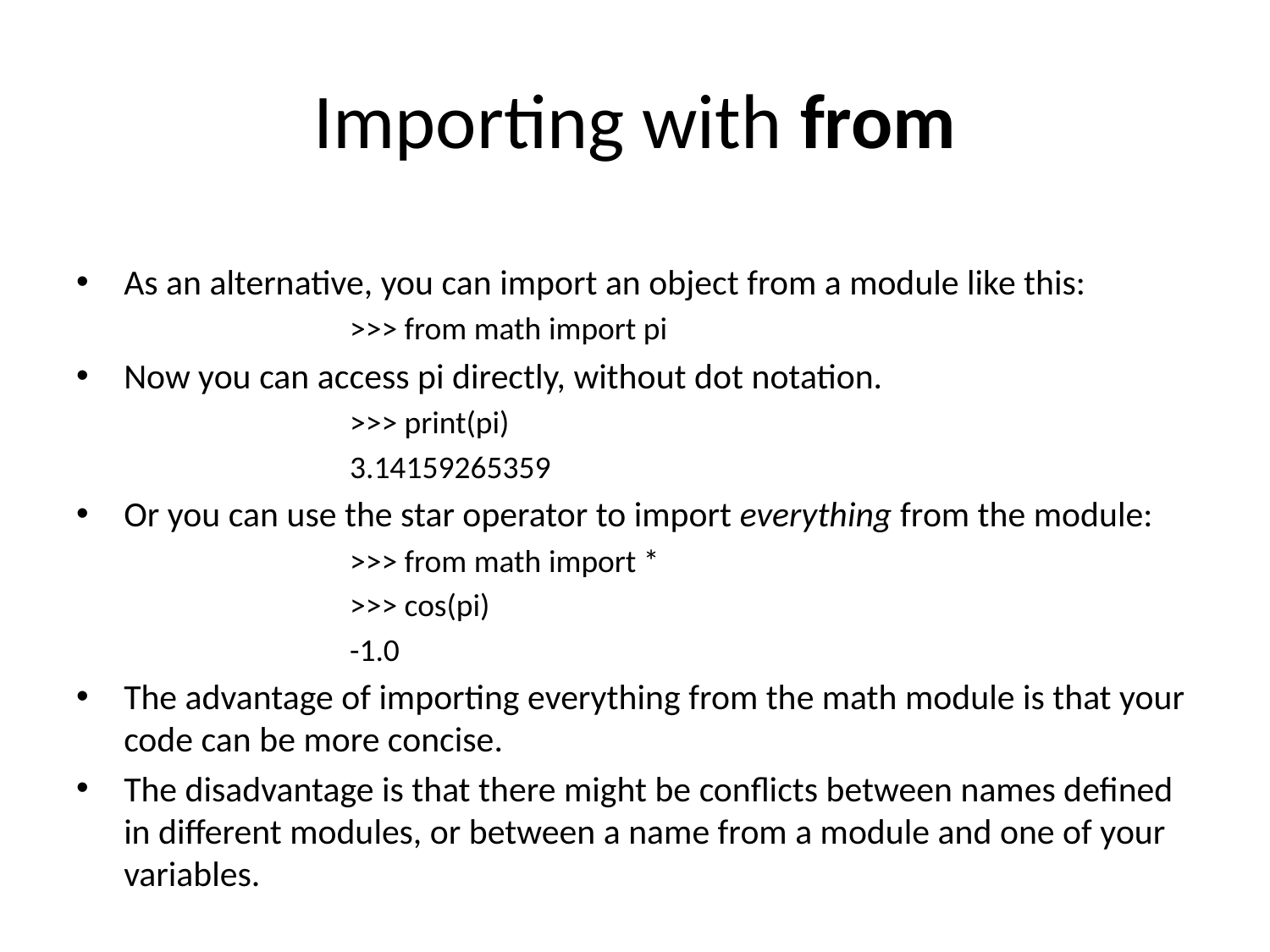

# Importing with from
As an alternative, you can import an object from a module like this:
>>> from math import pi
Now you can access pi directly, without dot notation.
>>> print(pi)
3.14159265359
Or you can use the star operator to import everything from the module:
>>> from math import *
>>> cos(pi)
-1.0
The advantage of importing everything from the math module is that your code can be more concise.
The disadvantage is that there might be conflicts between names defined in different modules, or between a name from a module and one of your variables.